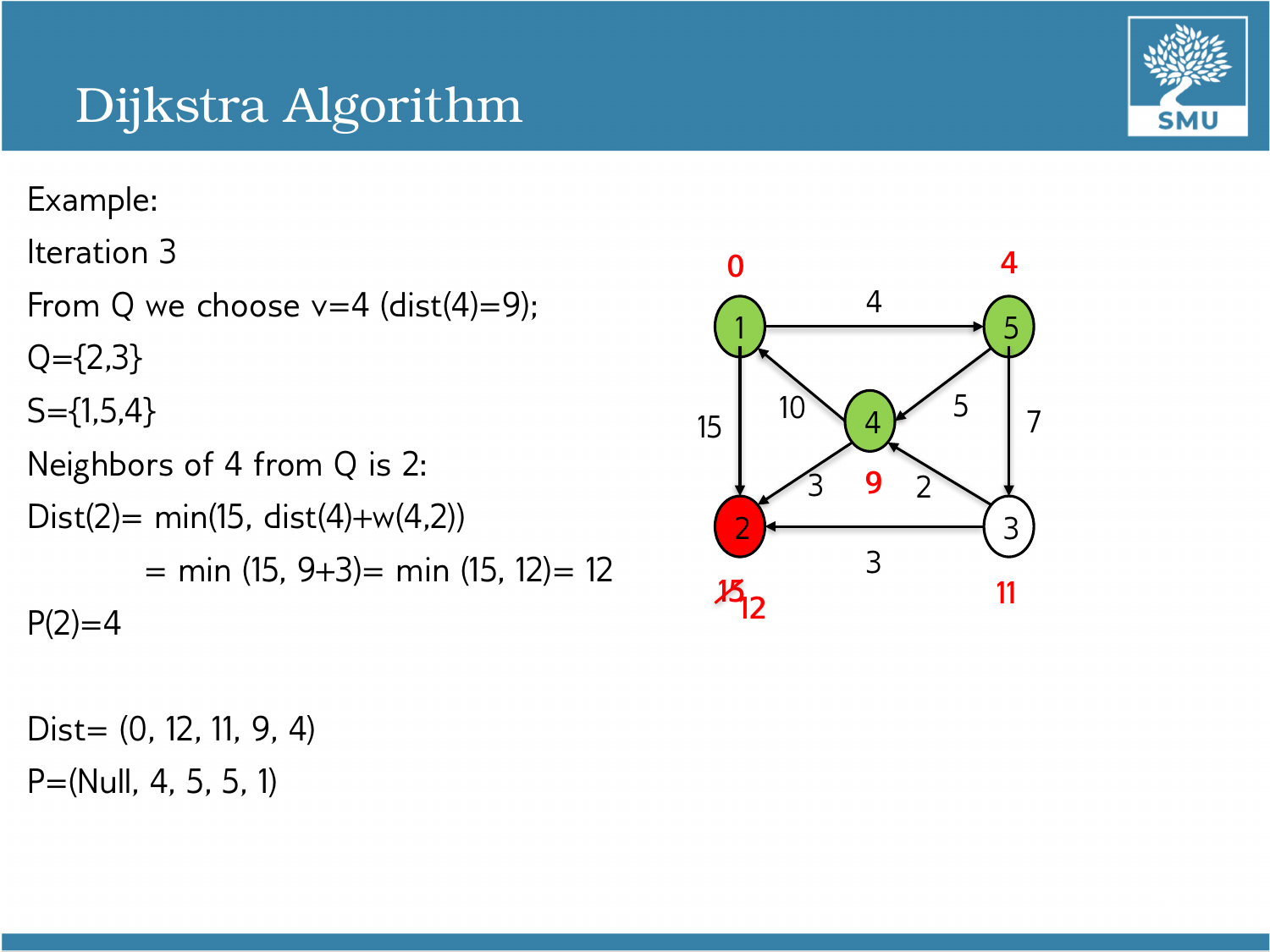

# Dijkstra Algorithm
Example:
Iteration 3
From Q we choose v=4 (dist(4)=9);
Q={2,3}
S={1,5,4}
Neighbors of 4 from Q is 2:
Dist(2)= min(15, dist(4)+w(4,2))
           = min (15, 9+3)= min (15, 12)= 12
P(2)=4

Dist= (0, 12, 11, 9, 4)
P=(Null, 4, 5, 5, 1)

4
0
4
1
5
5
10
4
7
15
9
3
2
2
3
3
15
11
12
15